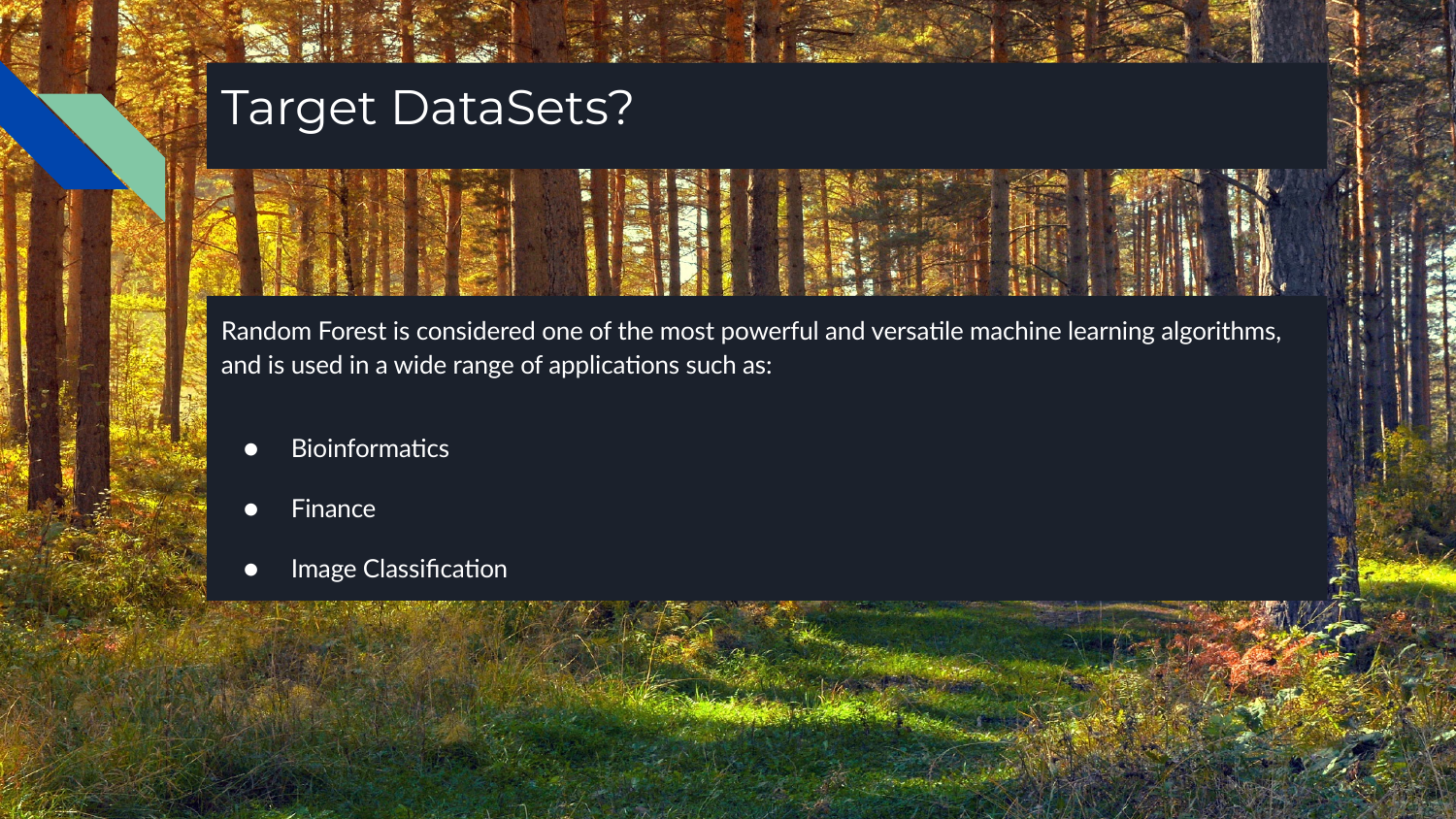

# Target DataSets?
Random Forest is considered one of the most powerful and versatile machine learning algorithms, and is used in a wide range of applications such as:
Bioinformatics
Finance
Image Classification